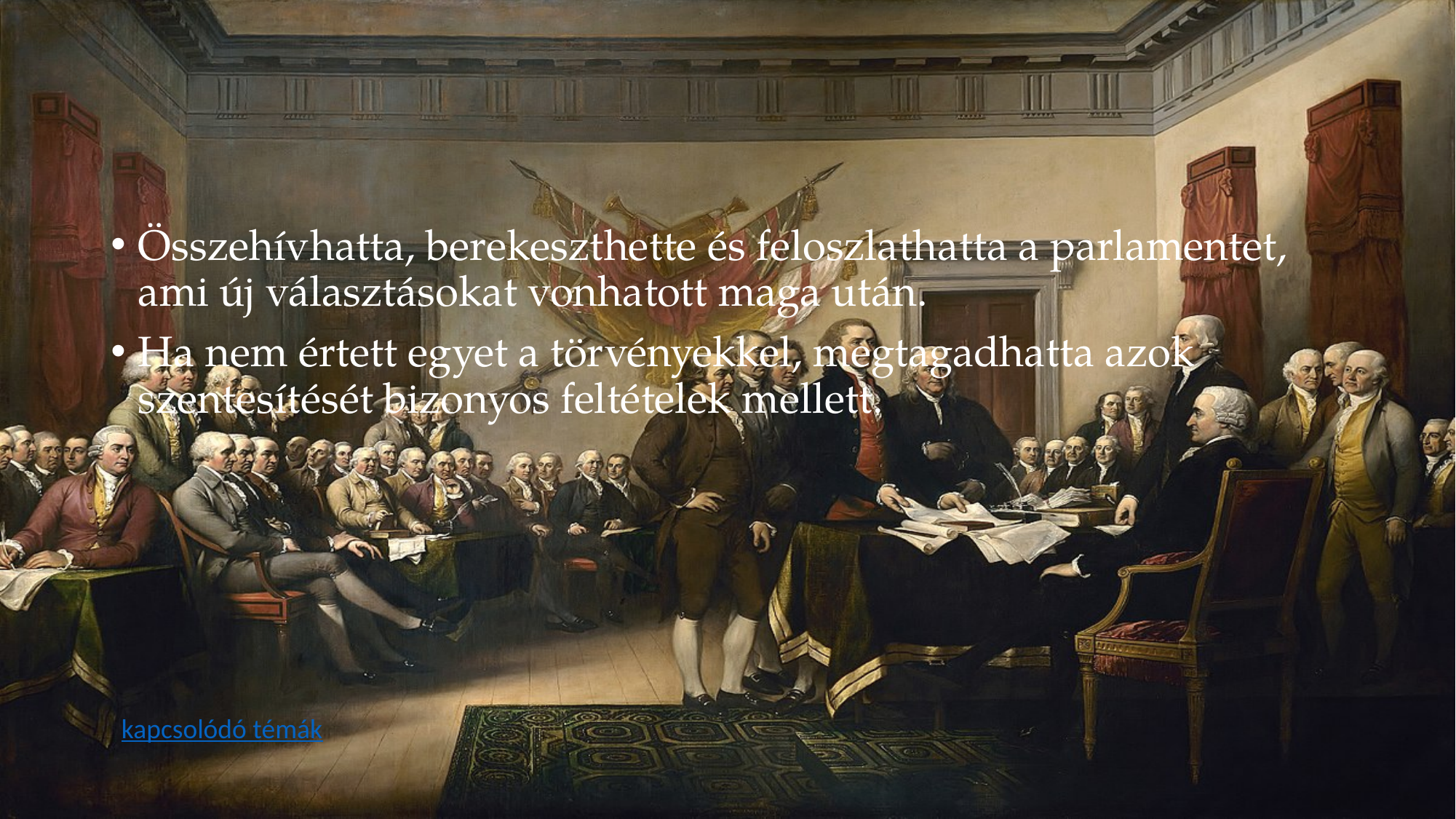

Összehívhatta, berekeszthette és feloszlathatta a parlamentet, ami új választásokat vonhatott maga után.
Ha nem értett egyet a törvényekkel, megtagadhatta azok szentesítését bizonyos feltételek mellett.

kapcsolódó témák